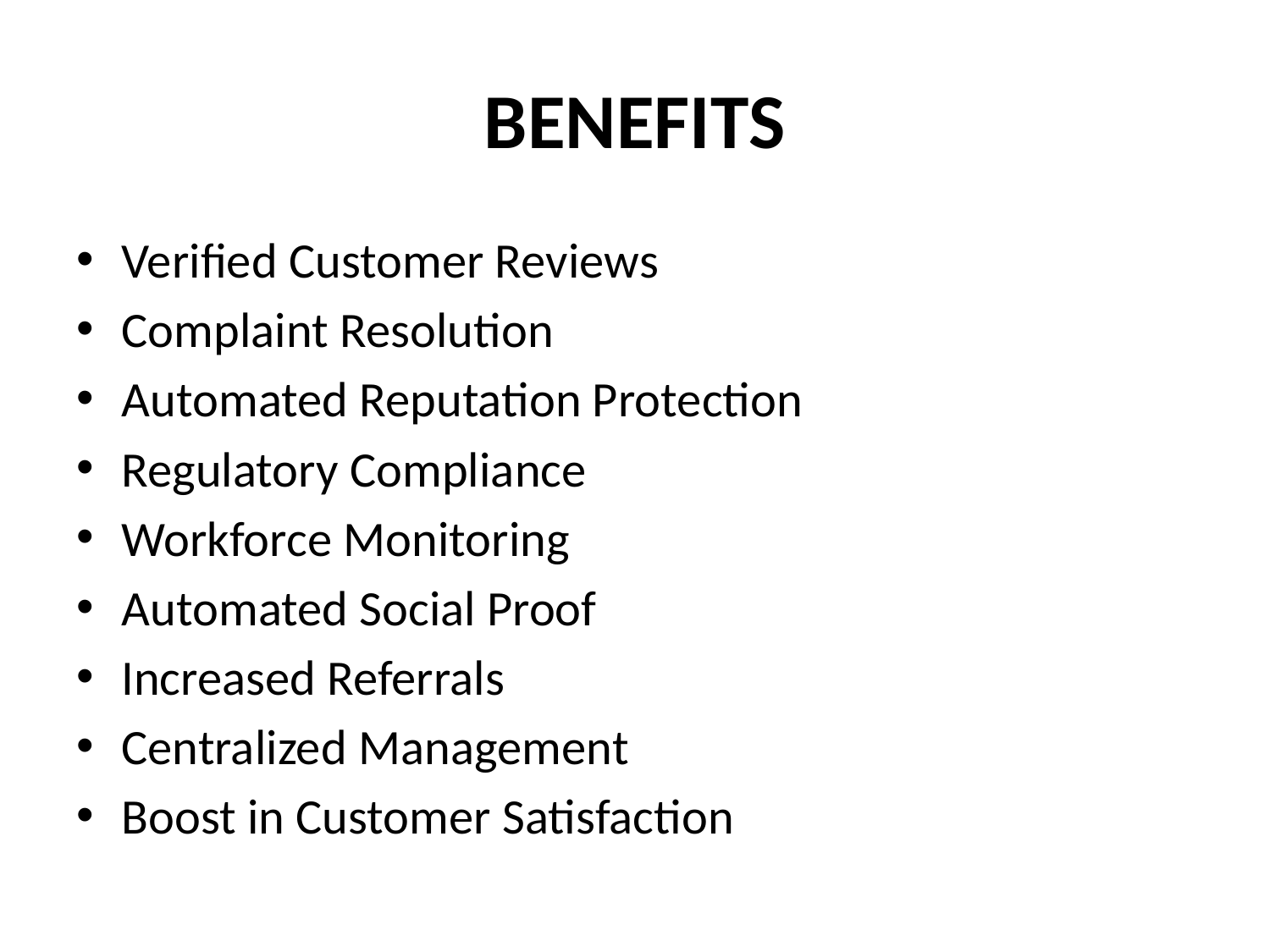

# BENEFITS
Verified Customer Reviews
Complaint Resolution
Automated Reputation Protection
Regulatory Compliance
Workforce Monitoring
Automated Social Proof
Increased Referrals
Centralized Management
Boost in Customer Satisfaction